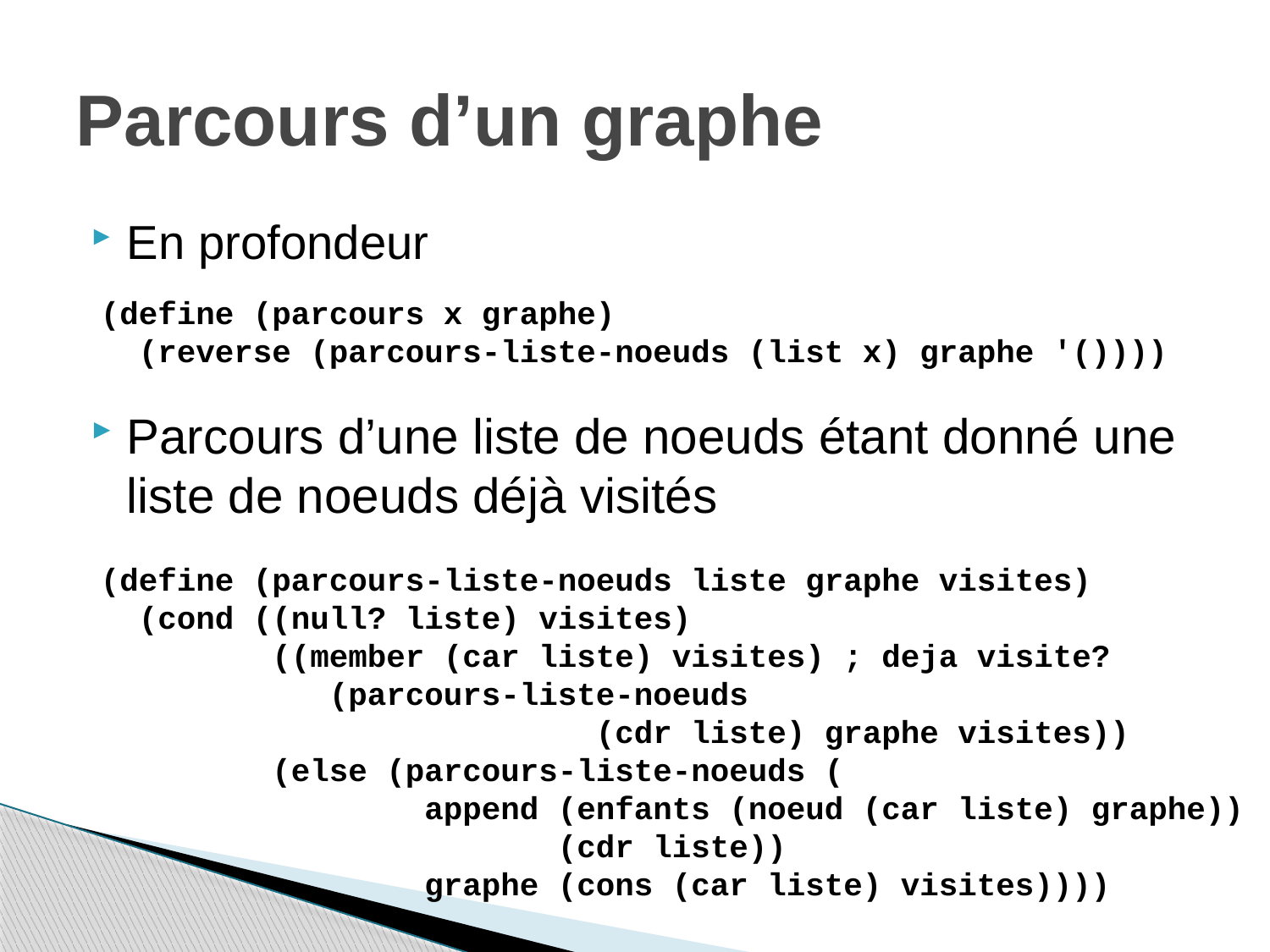

# Parcours d’un graphe
En profondeur

Parcours d’une liste de noeuds étant donné une liste de noeuds déjà visités
(define (parcours x graphe)
  (reverse (parcours-liste-noeuds (list x) graphe '())))

(define (parcours-liste-noeuds liste graphe visites)
  (cond ((null? liste) visites)
         ((member (car liste) visites) ; deja visite?
            (parcours-liste-noeuds
                          (cdr liste) graphe visites))
         (else (parcours-liste-noeuds (
                 append (enfants (noeud (car liste) graphe))
                        (cdr liste))
                 graphe (cons (car liste) visites))))